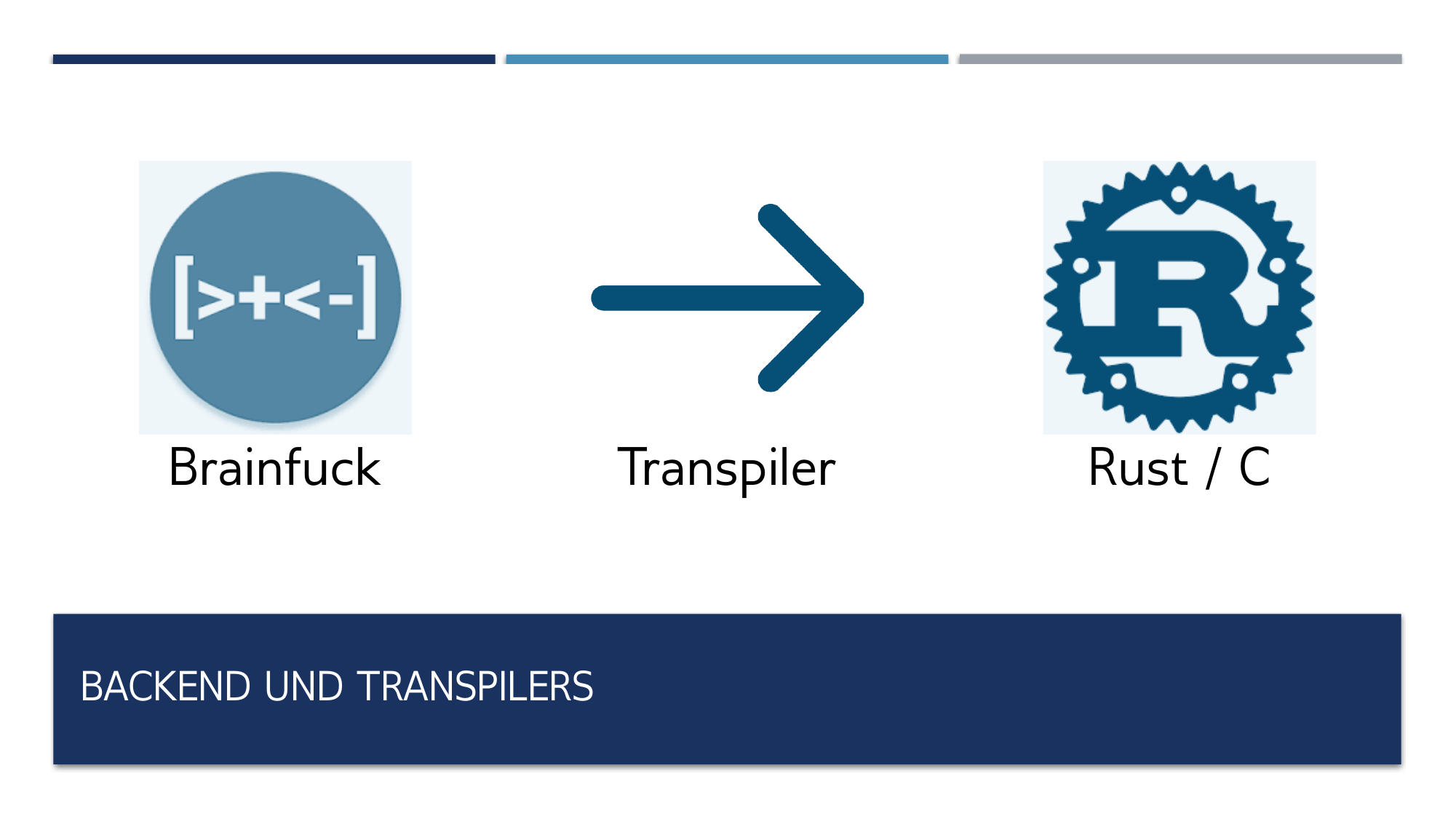

Brainfuck
Transpiler
Rust / C

# Backend und Transpilers